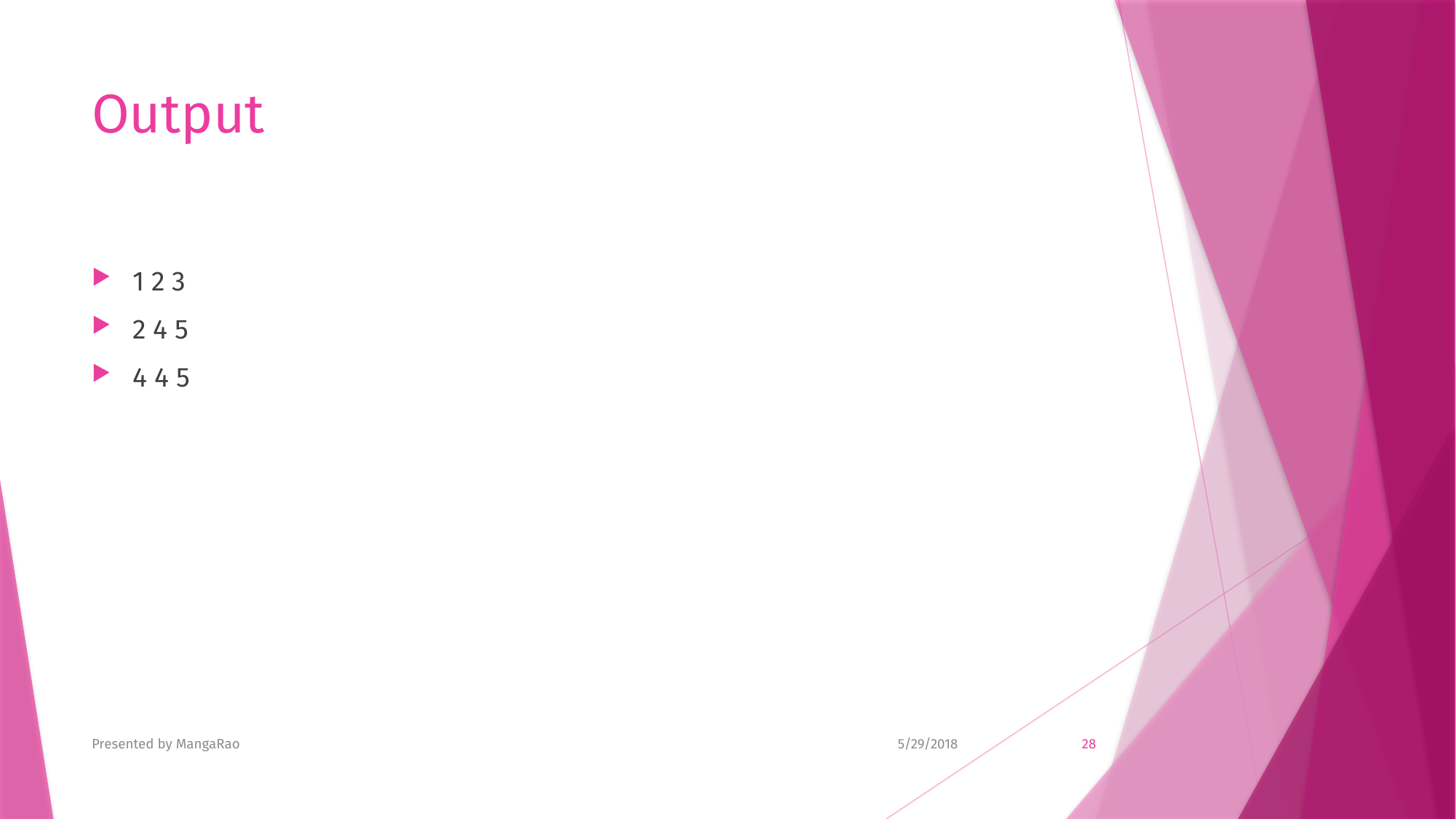

# Output
1 2 3
2 4 5
4 4 5

Presented by MangaRao
5/29/2018
28